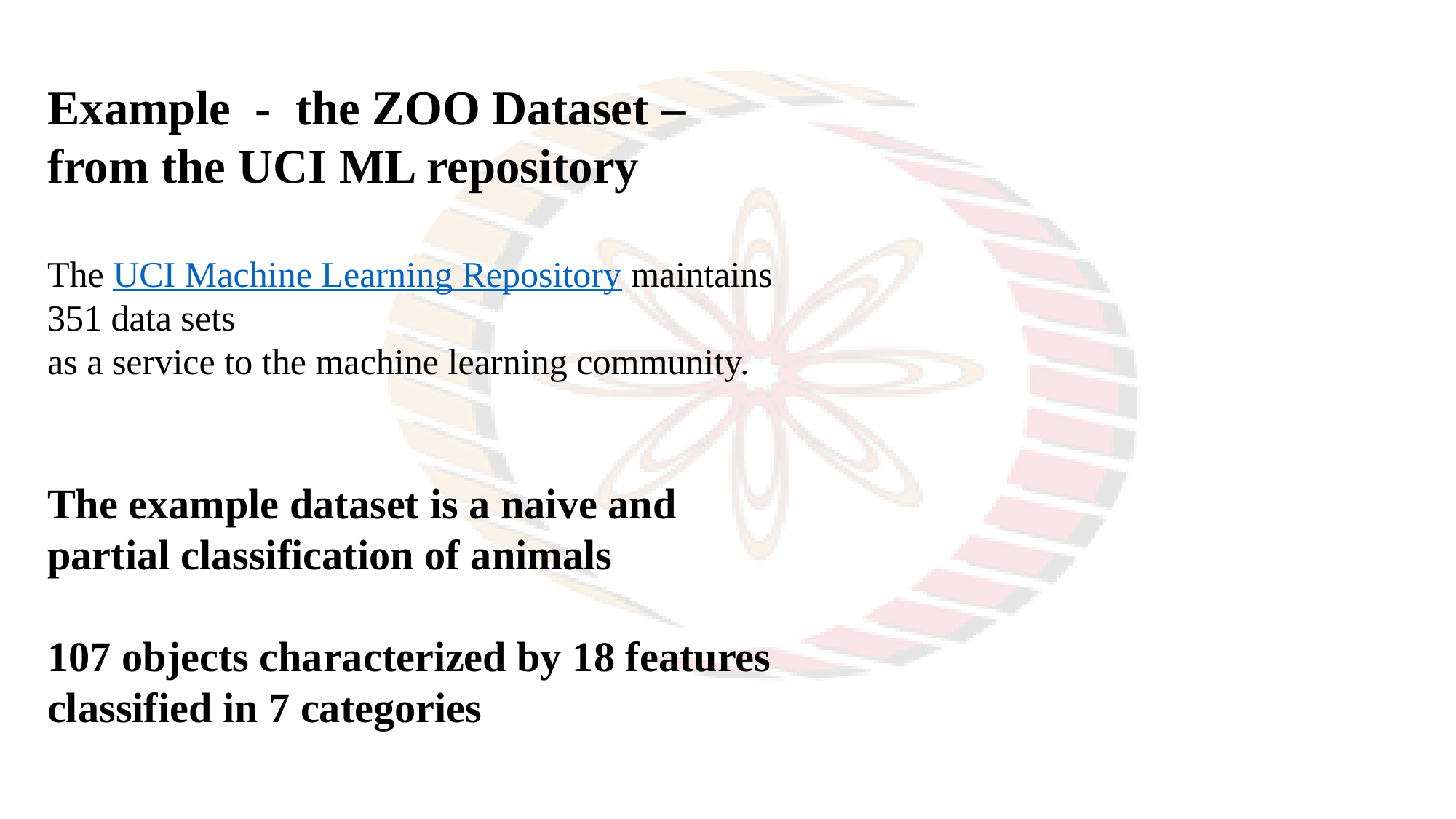

Example  -  the ZOO Dataset – from the UCI ML repository

The UCI Machine Learning Repository maintains 351 data sets
as a service to the machine learning community.

The example dataset is a naive and partial classification of animals

107 objects characterized by 18 features classified in 7 categories